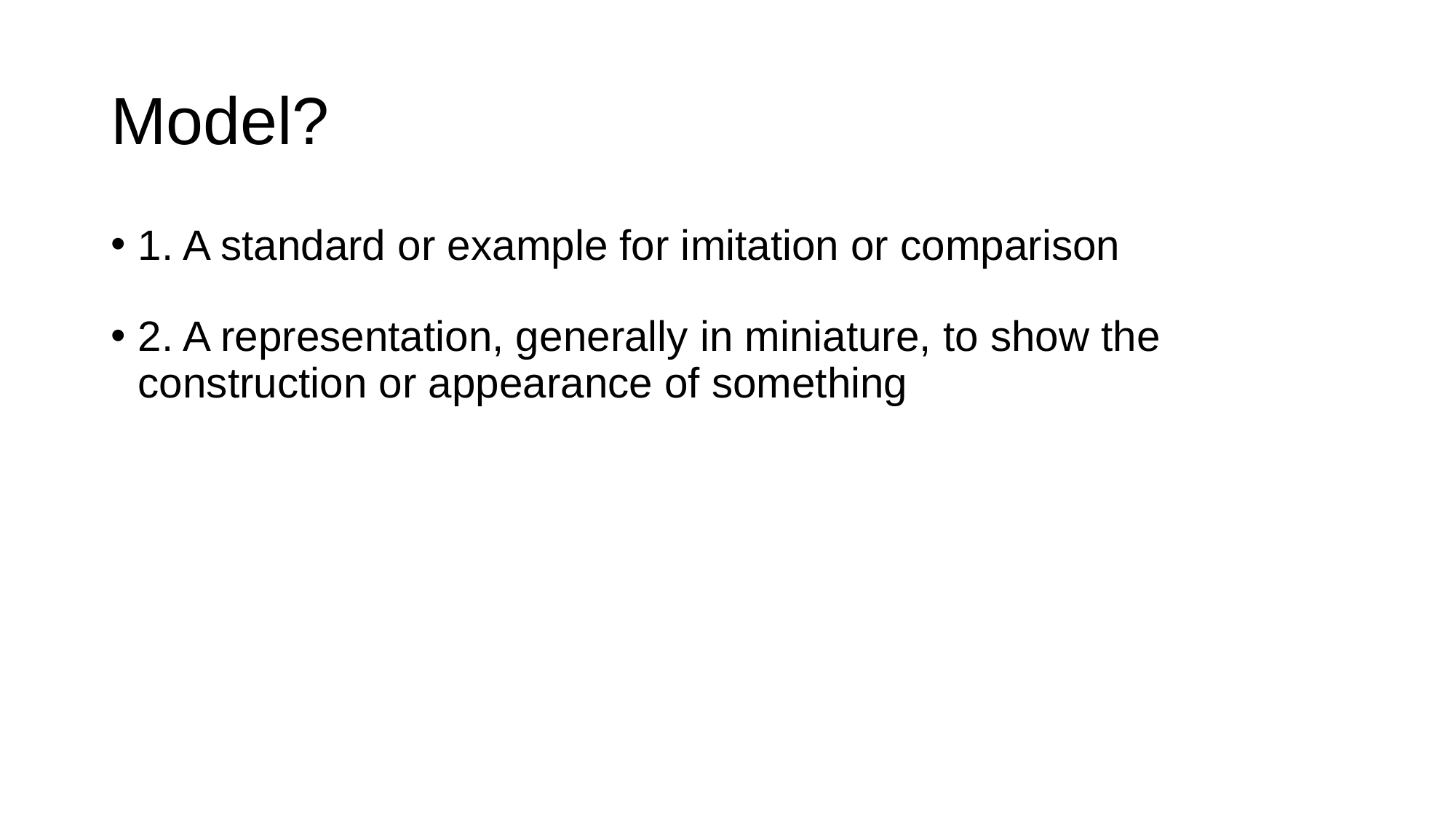

Model?
1. A standard or example for imitation or comparison

2. A representation, generally in miniature, to show the construction or appearance of something